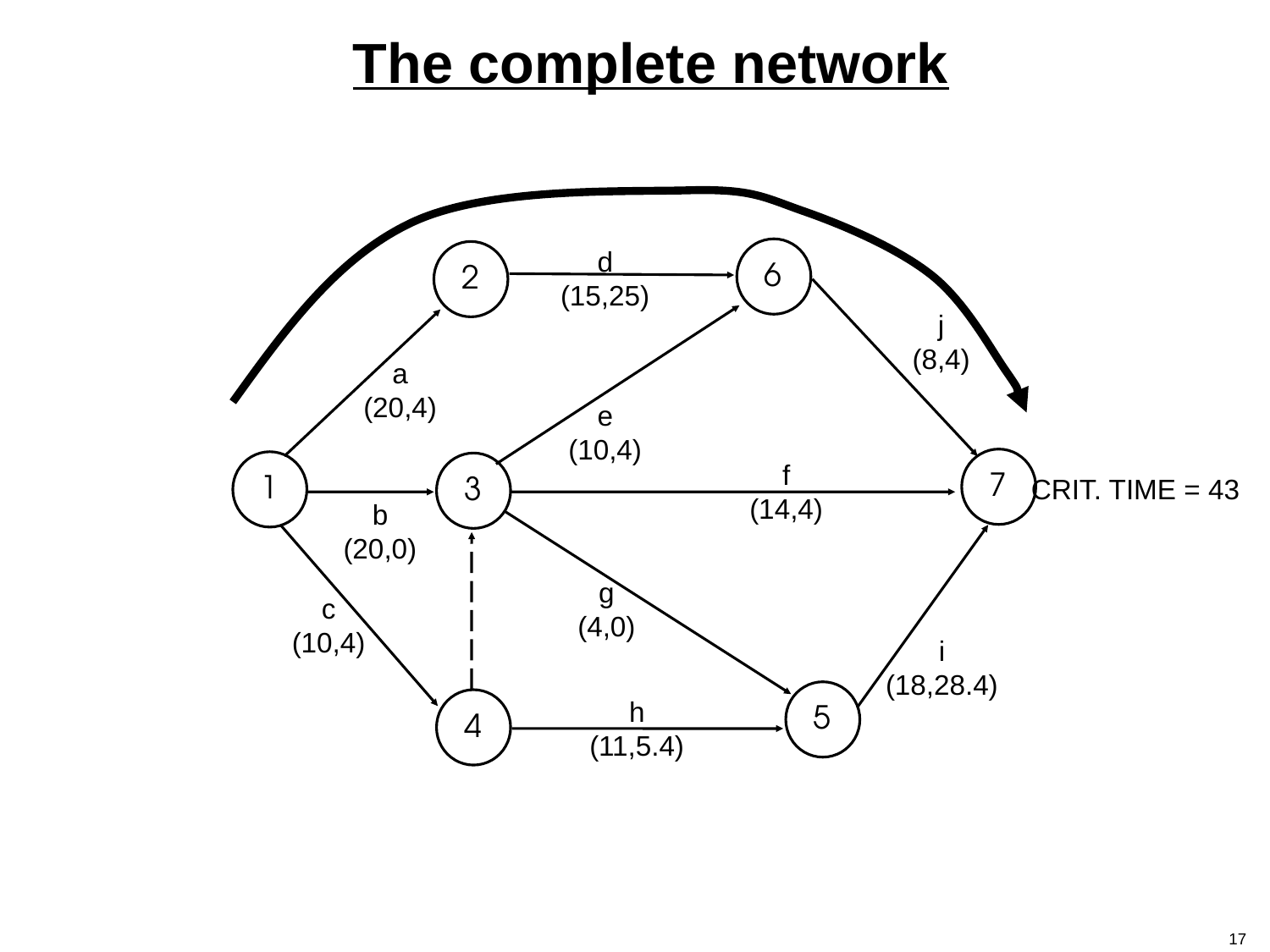

The complete network

d
(15,25)

6

2

j
(8,4)

a
(20,4)

e
(10,4)

f
(14,4)

7

1

3

b
(20,0)

g
(4,0)

c
(10,4)

i
(18,28.4)

h
(11,5.4)

5

4

CRIT. TIME = 43
17